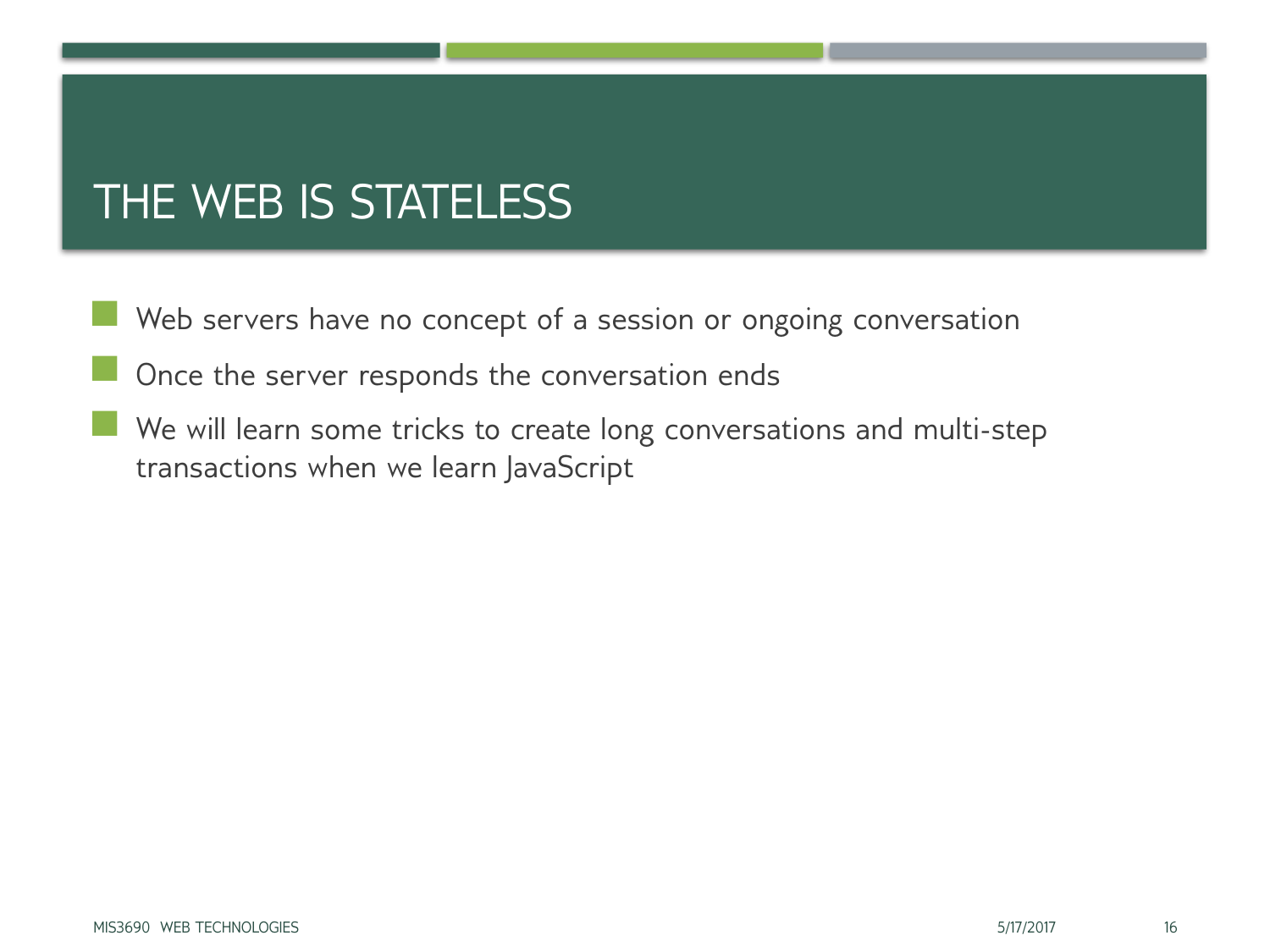

# The Web is Stateless
Web servers have no concept of a session or ongoing conversation
Once the server responds the conversation ends
We will learn some tricks to create long conversations and multi-step transactions when we learn JavaScript

MIS3690  Web Technologies
5/17/2017
16